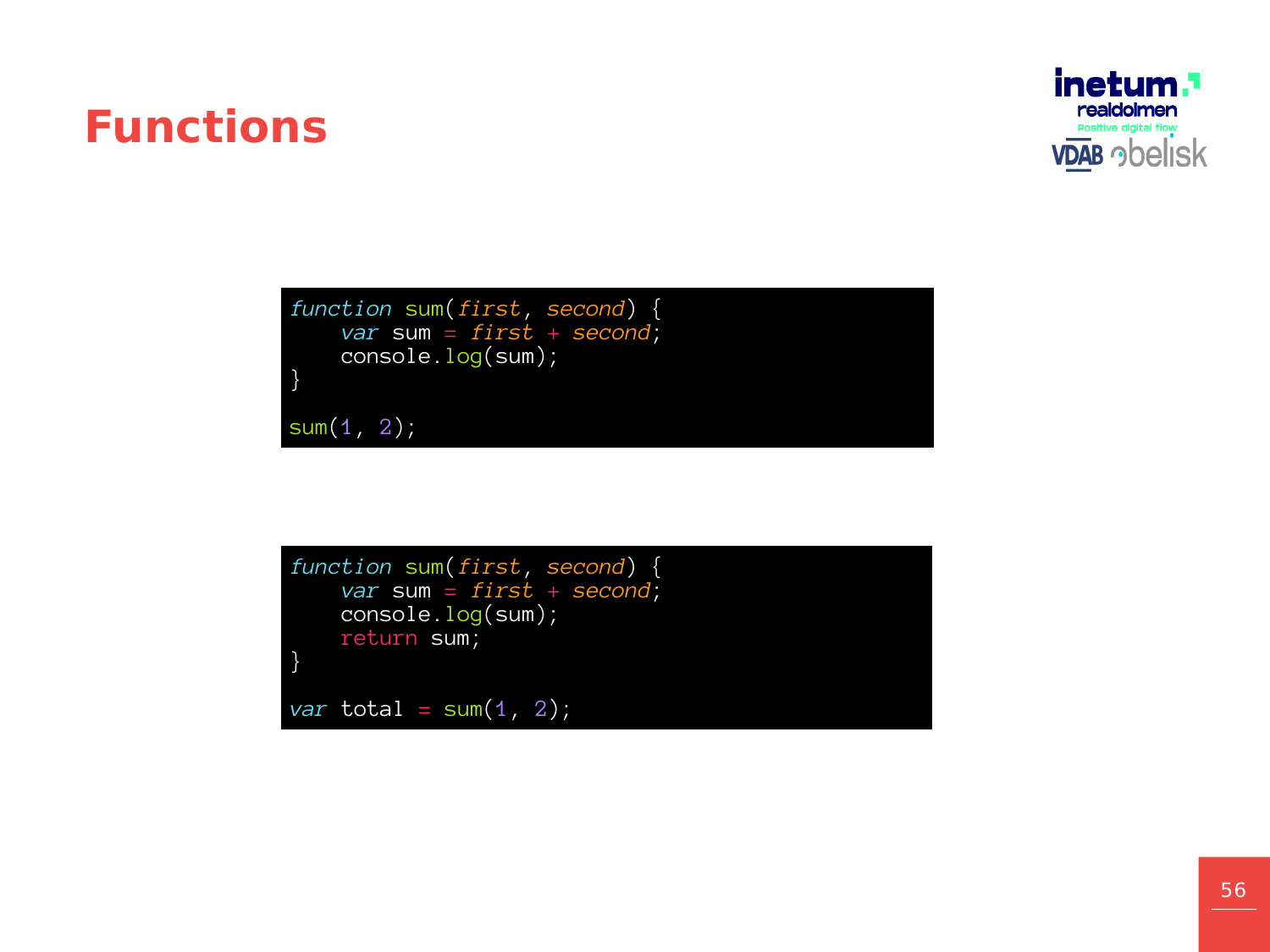

# Functions
| function sum(first, second) { var sum = first + second; console.log(sum); } sum(1, 2); |
| --- |
| function sum(first, second) {     var sum = first + second;     console.log(sum); return sum; } var total = sum(1, 2); |
| --- |